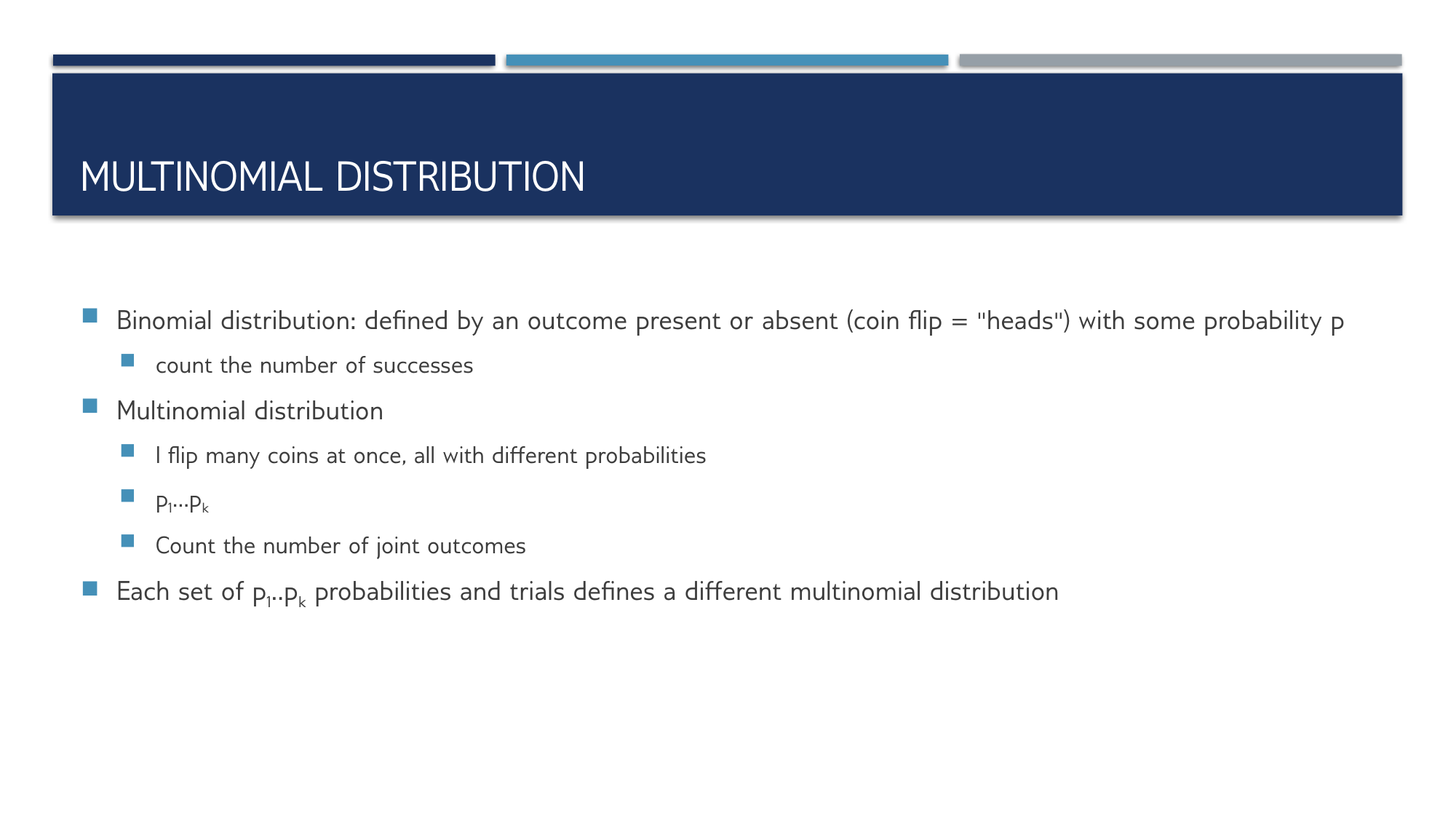

# multinomial distribution
Binomial distribution: defined by an outcome present or absent (coin flip = "heads") with some probability p
count the number of successes
Multinomial distribution
I flip many coins at once, all with different probabilities
p1…pk
Count the number of joint outcomes
Each set of p1..pk probabilities and trials defines a different multinomial distribution